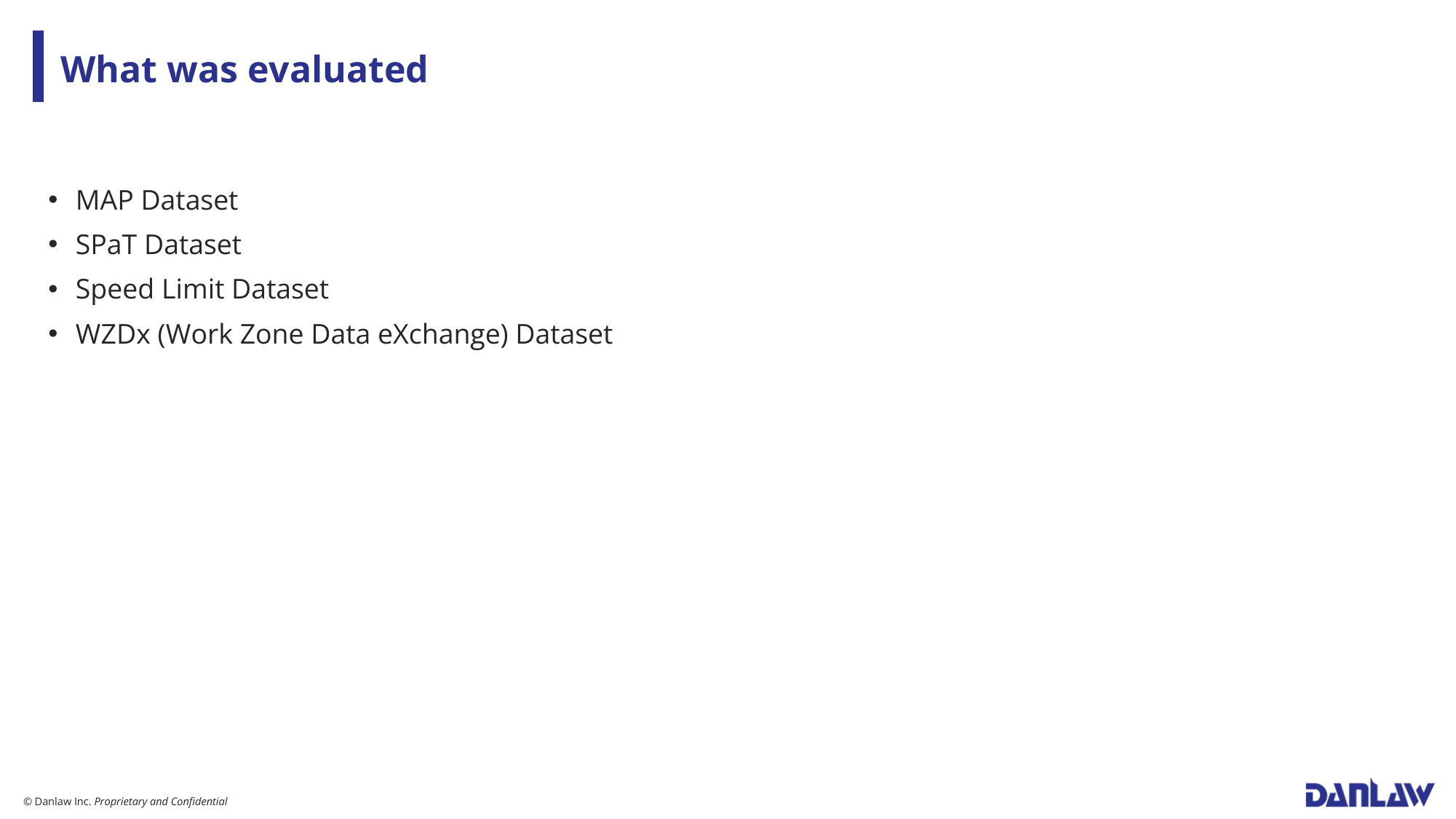

# What was evaluated
MAP Dataset
SPaT Dataset
Speed Limit Dataset
WZDx (Work Zone Data eXchange) Dataset